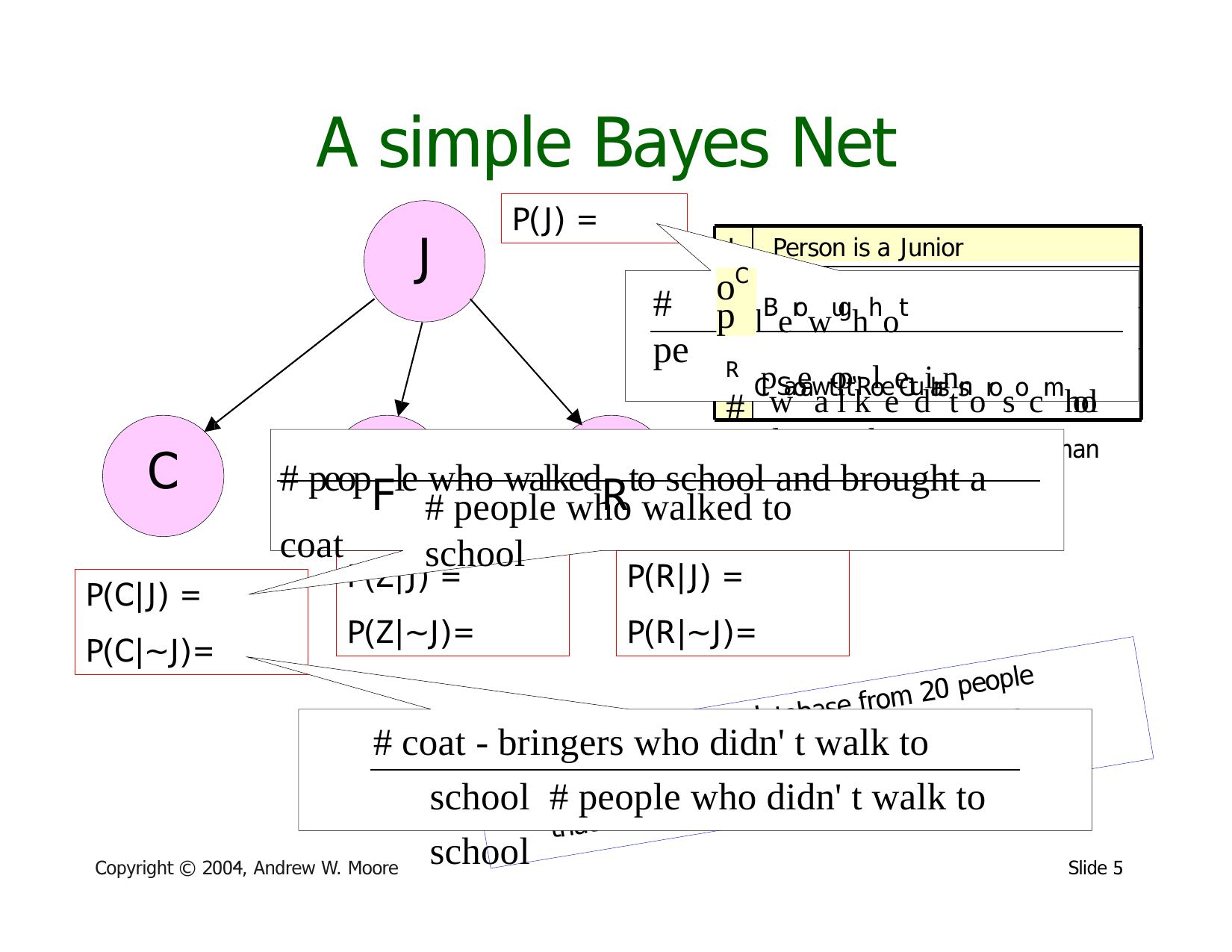

# A simple Bayes Net

P(J) =

J

J	Person is a Junior
lBerowughhot CwoaatltkoeCdlastsorosocmhool

oCp
# pe

Z	Live in zipcode 15213

R#

pSaewop“Rleetuirnn dofatthaebKainsge” more  than once

# peopFle who walkedRto school and brought a coat

C
# people who walked to school

P(Z|J) =  P(Z|~J)=
P(R|J) =  P(R|~J)=

P(C|J) =  P(C|~J)=

Suppose we have a database from 20 people
# coat - bringers who didn' t walk to school  # people who didn' t walk to school
who attended a lecture. How could we use

that to estimate the values in this CPT?
Copyright © 2004, Andrew W. Moore
Slide 5